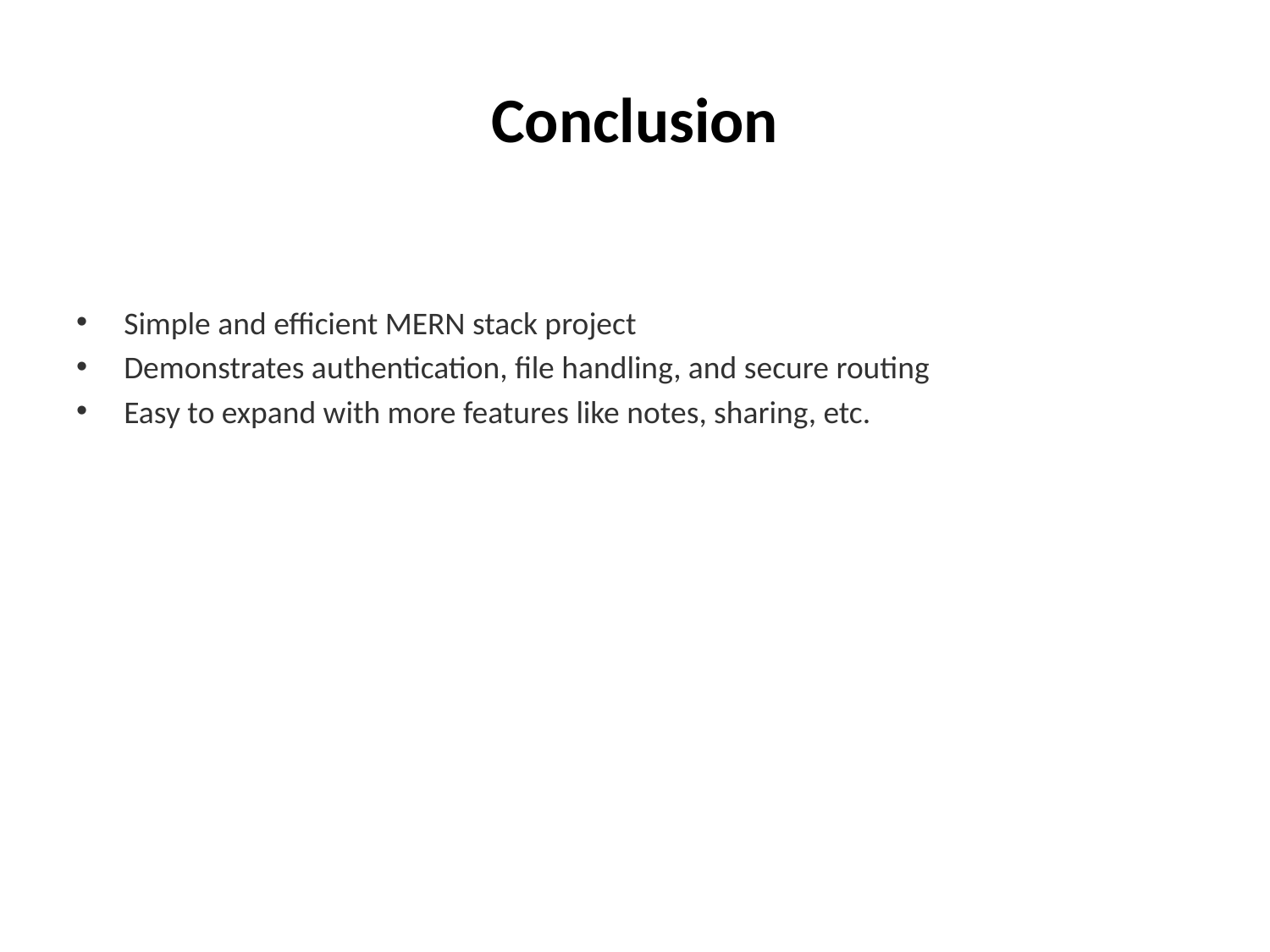

# Conclusion

Simple and efficient MERN stack project
Demonstrates authentication, file handling, and secure routing
Easy to expand with more features like notes, sharing, etc.